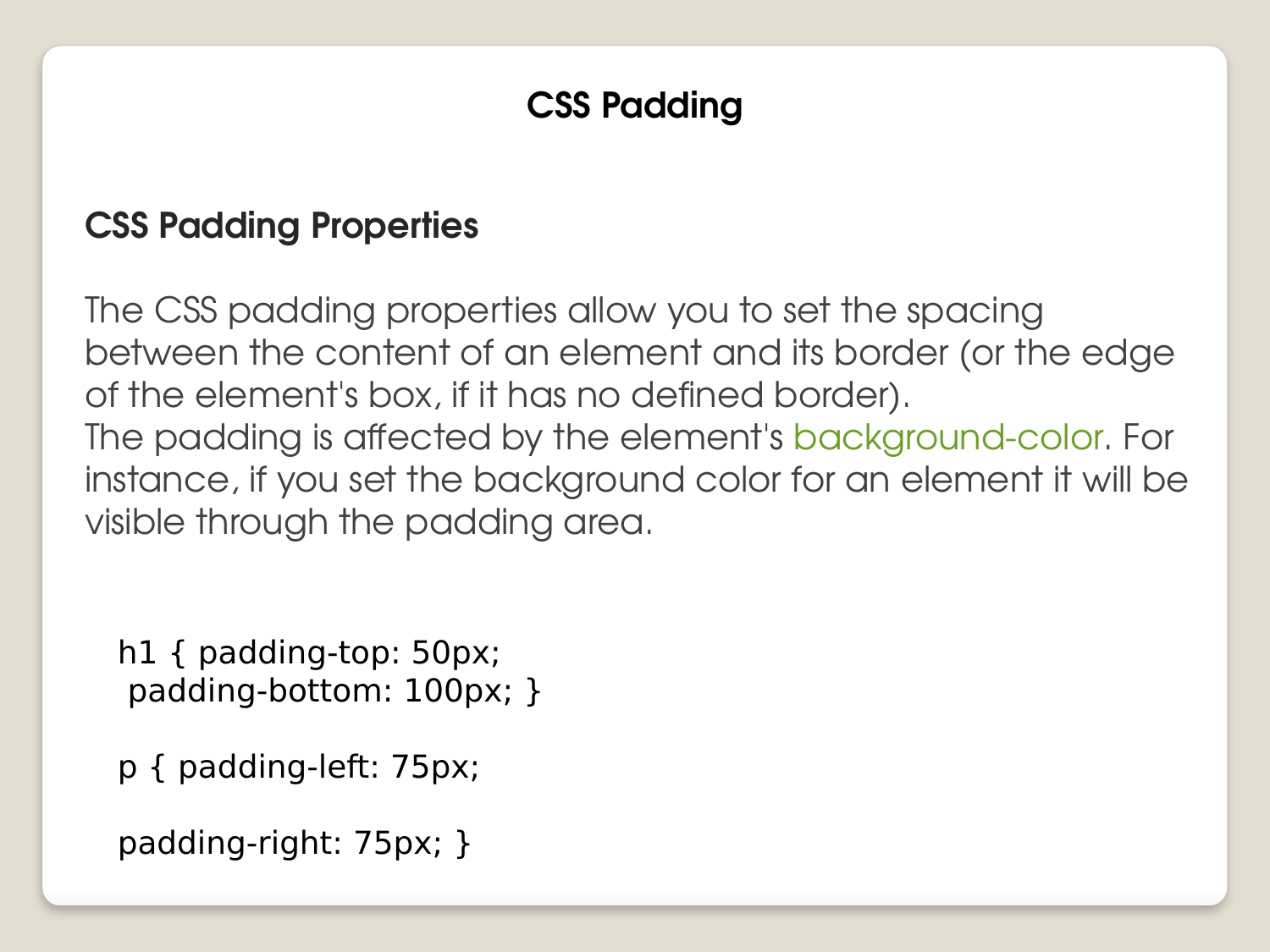

CSS Padding
CSS Padding Properties

The CSS padding properties allow you to set the spacing between the content of an element and its border (or the edge of the element's box, if it has no defined border).
The padding is affected by the element's background-color. For instance, if you set the background color for an element it will be visible through the padding area.
h1 { padding-top: 50px;
 padding-bottom: 100px; }

p { padding-left: 75px;

padding-right: 75px; }